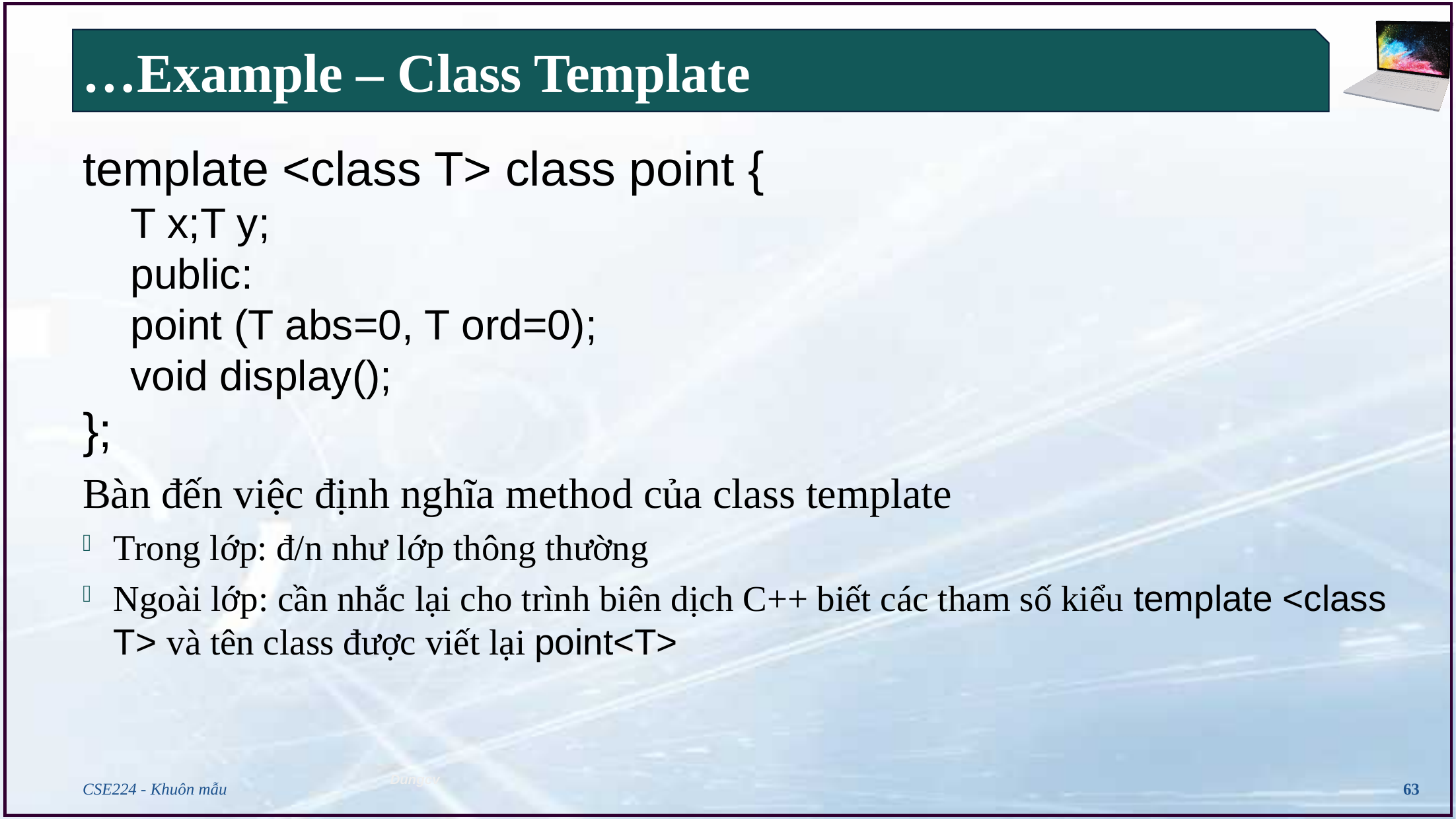

# …Example – Class Template
template <class T> class point {
T x;T y;
public:
point (T abs=0, T ord=0);
void display();
};
Bàn đến việc định nghĩa method của class template
Trong lớp: đ/n như lớp thông thường
Ngoài lớp: cần nhắc lại cho trình biên dịch C++ biết các tham số kiểu template <class T> và tên class được viết lại point<T>
CSE224 - Khuôn mẫu
63